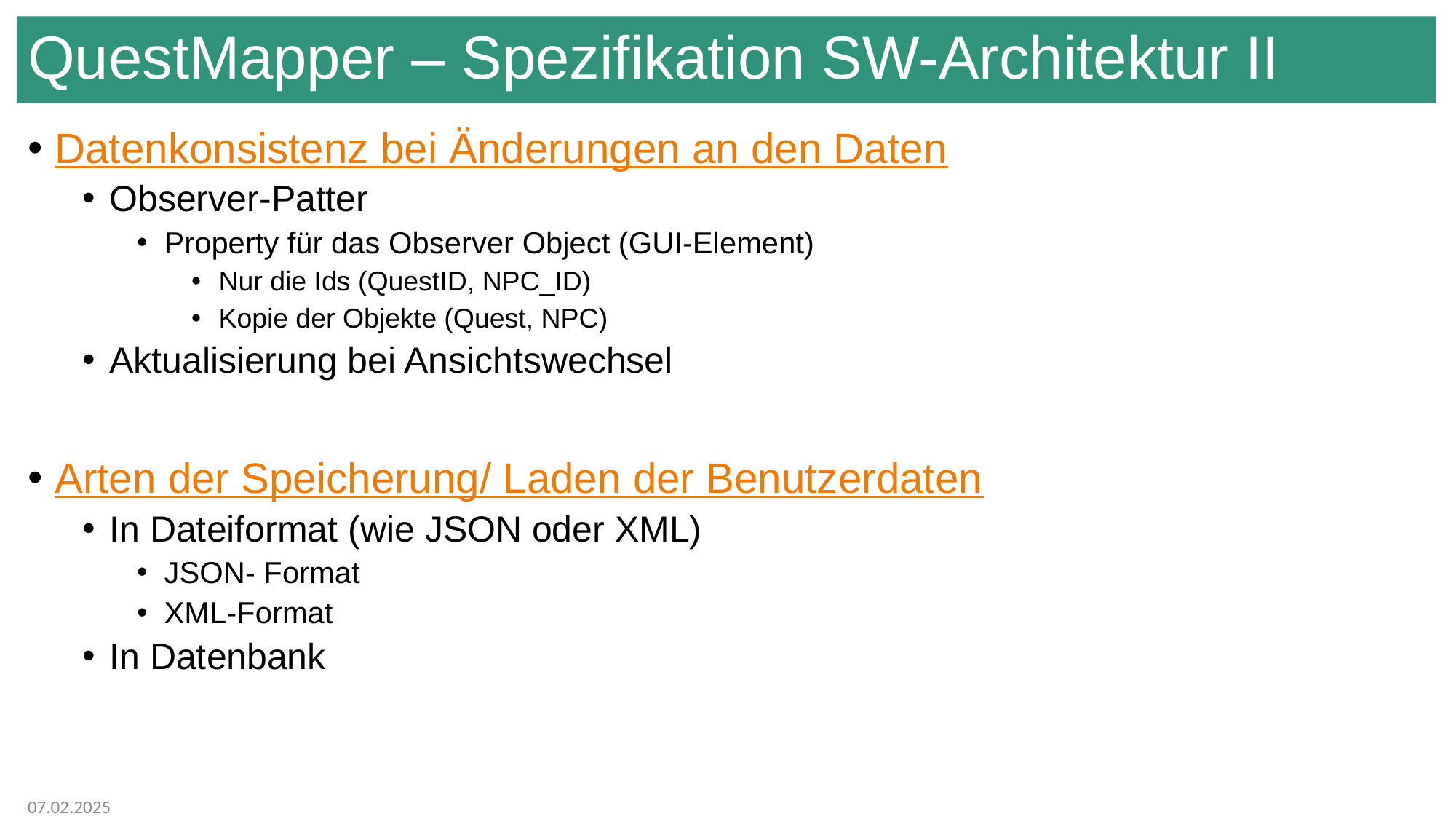

# QuestMapper – Spezifikation SW-Architektur II
Datenkonsistenz bei Änderungen an den Daten
Observer-Patter
Property für das Observer Object (GUI-Element)
Nur die Ids (QuestID, NPC_ID)
Kopie der Objekte (Quest, NPC)
Aktualisierung bei Ansichtswechsel

Arten der Speicherung/ Laden der Benutzerdaten
In Dateiformat (wie JSON oder XML)
JSON- Format
XML-Format
In Datenbank

07.02.2025